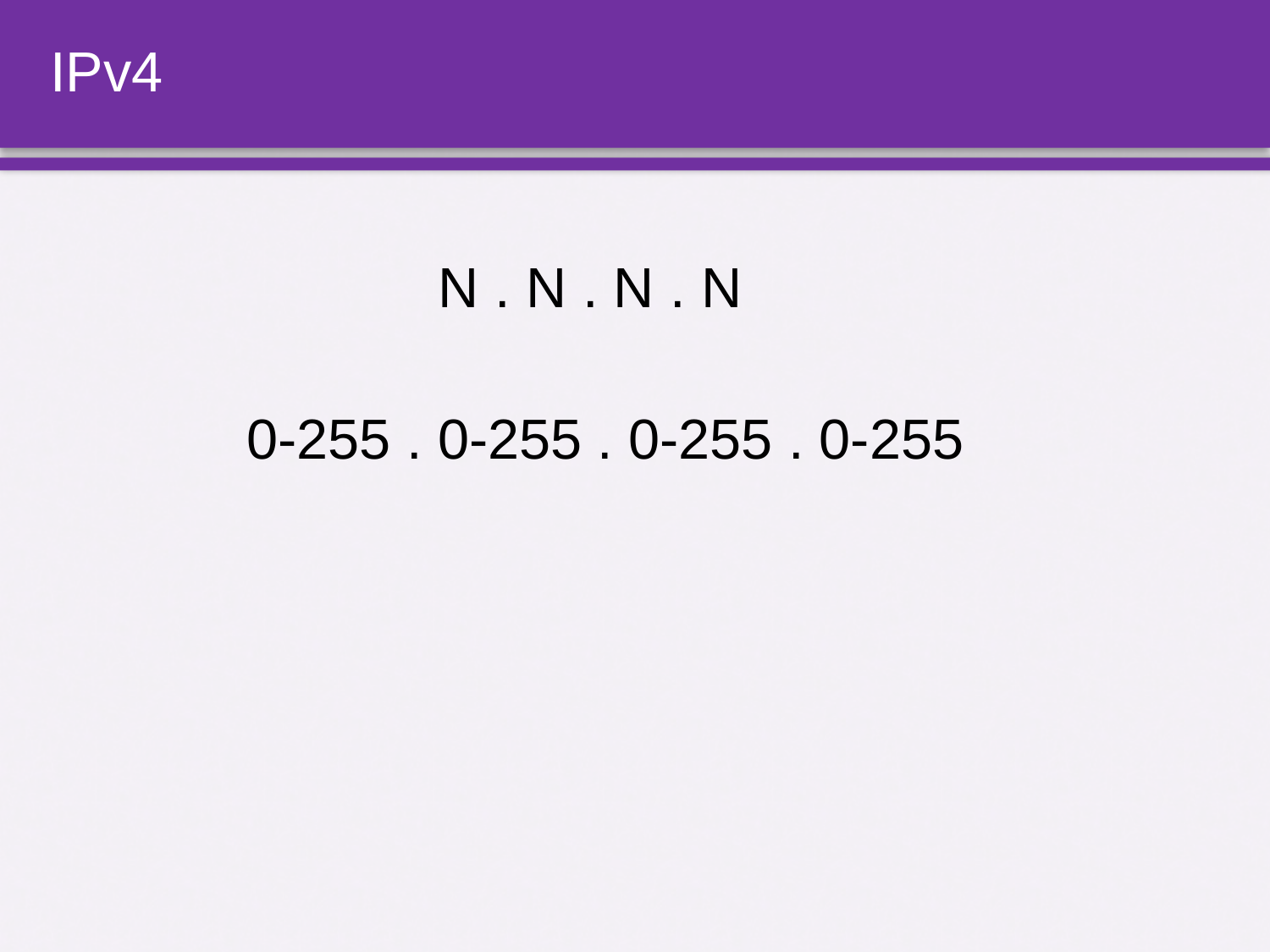

# IPv4
| N . N . N . N |
| --- |
| 0-255 . 0-255 . 0-255 . 0-255 |
| --- |